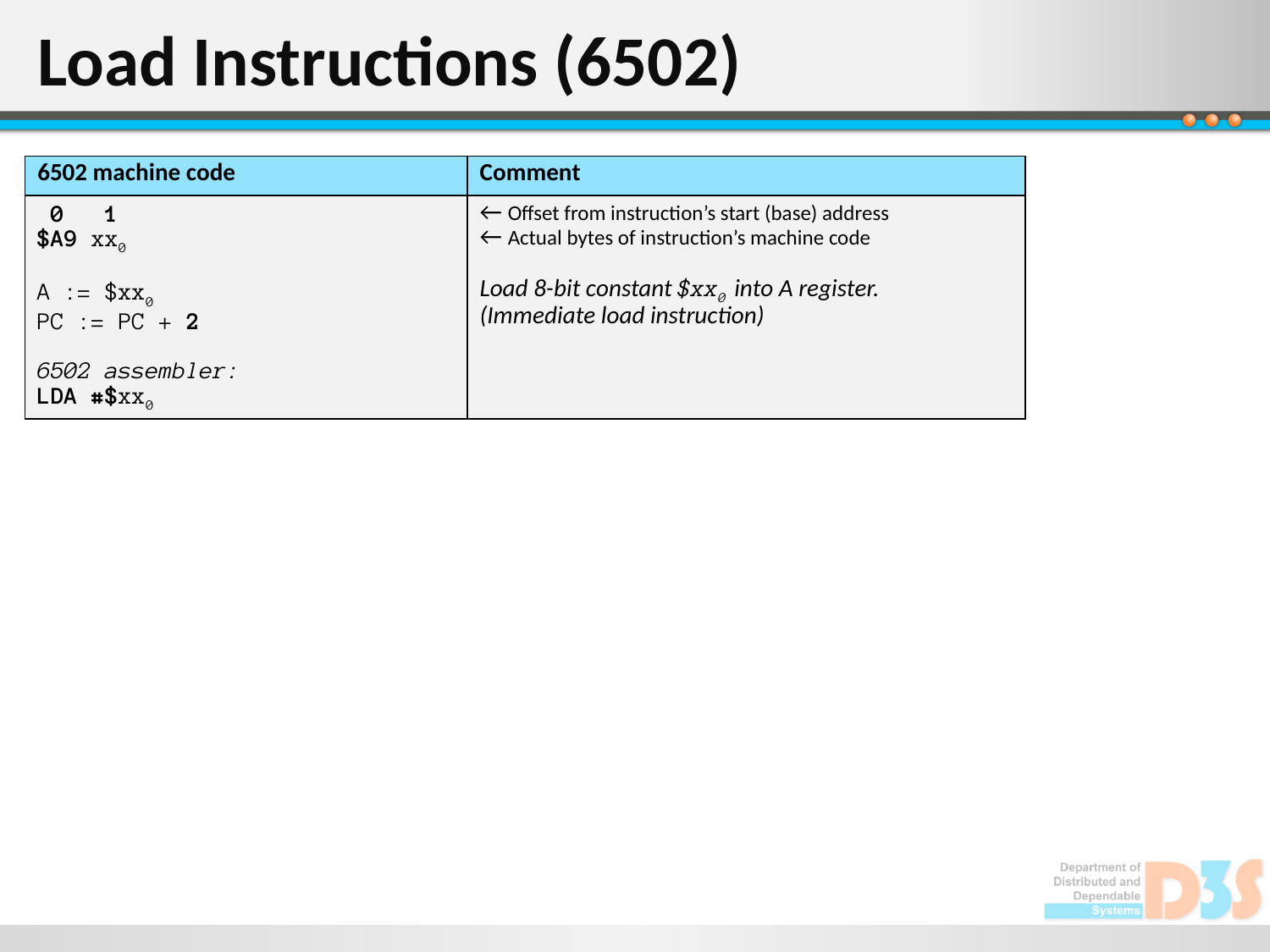

# Load Instructions (6502)
| 6502 machine code | Comment |
| --- | --- |
| 0 1 $A9 xx0 A := $xx0 PC := PC + 2 6502 assembler: LDA #$xx0 | ← Offset from instruction’s start (base) address ← Actual bytes of instruction’s machine code Load 8-bit constant $xx0 into A register. (Immediate load instruction) |